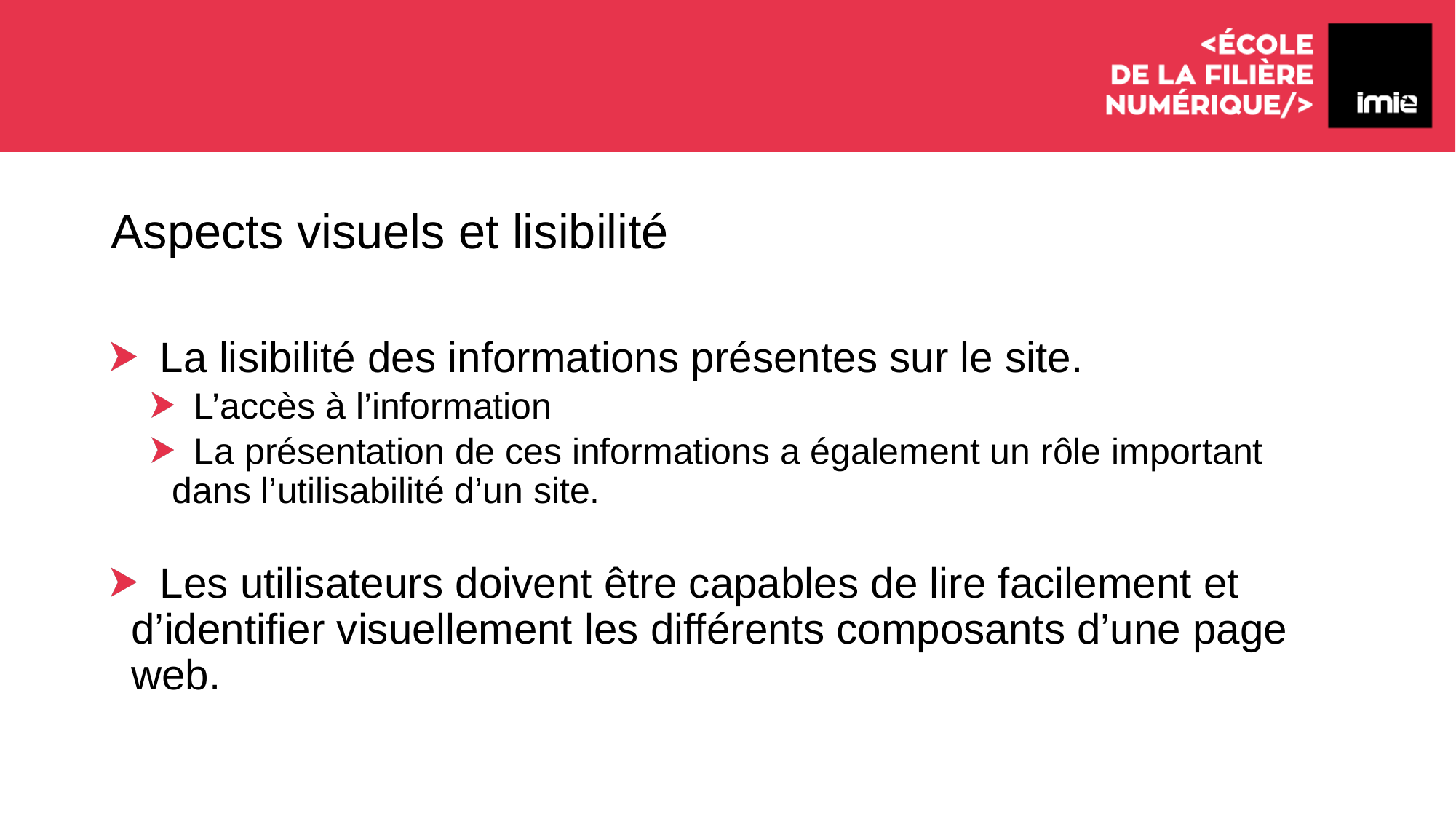

# Aspects visuels et lisibilité
  La lisibilité des informations présentes sur le site.
  L’accès à l’information
  La présentation de ces informations a également un rôle important dans l’utilisabilité d’un site.
  Les utilisateurs doivent être capables de lire facilement et d’identifier visuellement les différents composants d’une page web.